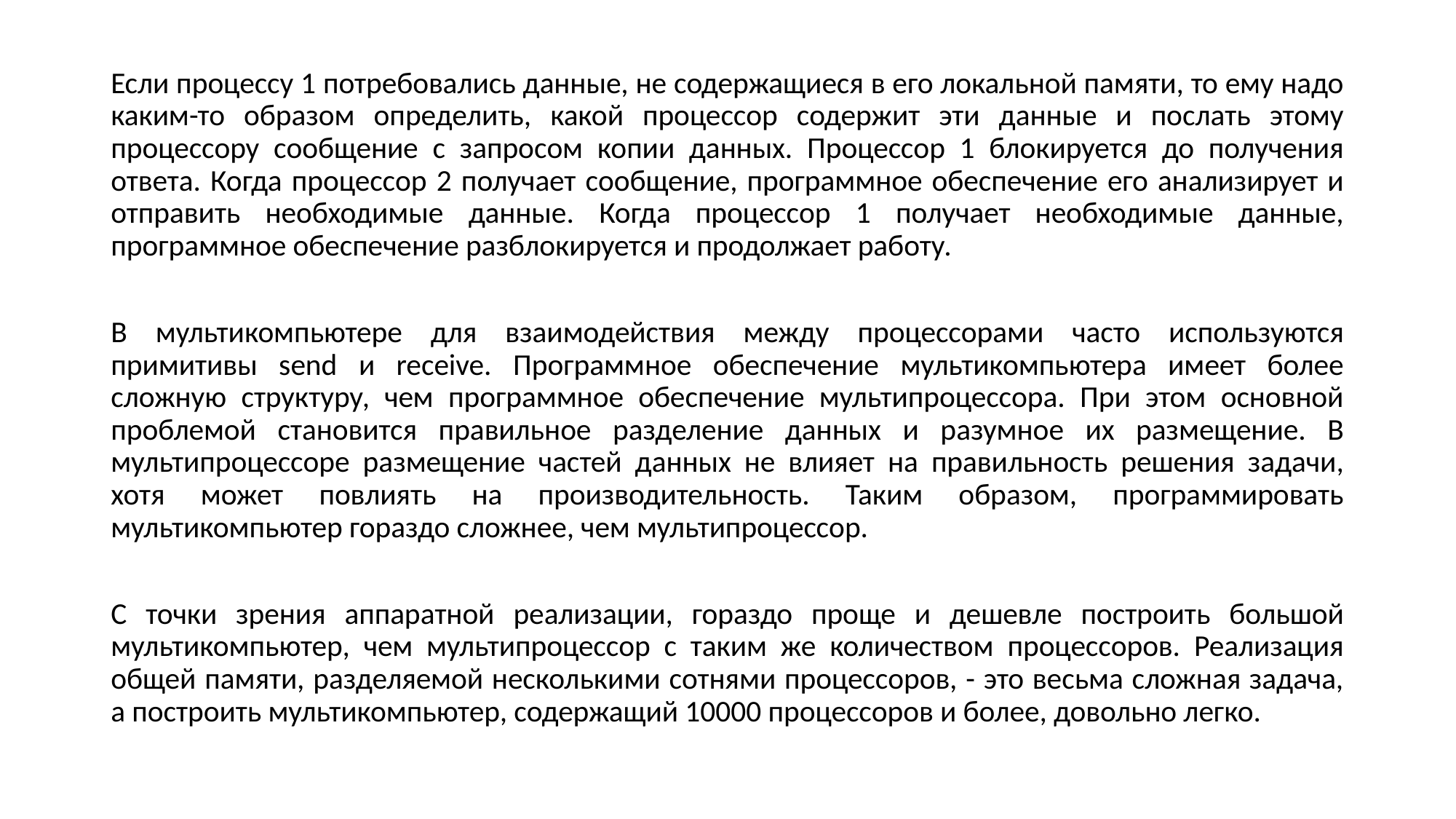

Если процессу 1 потребовались данные, не содержащиеся в его локальной памяти, то ему надо каким-то образом определить, какой процессор содержит эти данные и послать этому процессору сообщение с запросом копии данных. Процессор 1 блокируется до получения ответа. Когда процессор 2 получает сообщение, программное обеспечение его анализирует и отправить необходимые данные. Когда процессор 1 получает необходимые данные, программное обеспечение разблокируется и продолжает работу.

В мультикомпьютере для взаимодействия между процессорами часто используются примитивы send и receive. Программное обеспечение мультикомпьютера имеет более сложную структуру, чем программное обеспечение мультипроцессора. При этом основной проблемой становится правильное разделение данных и разумное их размещение. В мультипроцессоре размещение частей данных не влияет на правильность решения задачи, хотя может повлиять на производительность. Таким образом, программировать мультикомпьютер гораздо сложнее, чем мультипроцессор.

С точки зрения аппаратной реализации, гораздо проще и дешевле построить большой мультикомпьютер, чем мультипроцессор с таким же количеством процессоров. Реализация общей памяти, разделяемой несколькими сотнями процессоров, - это весьма сложная задача, а построить мультикомпьютер, содержащий 10000 процессоров и более, довольно легко.